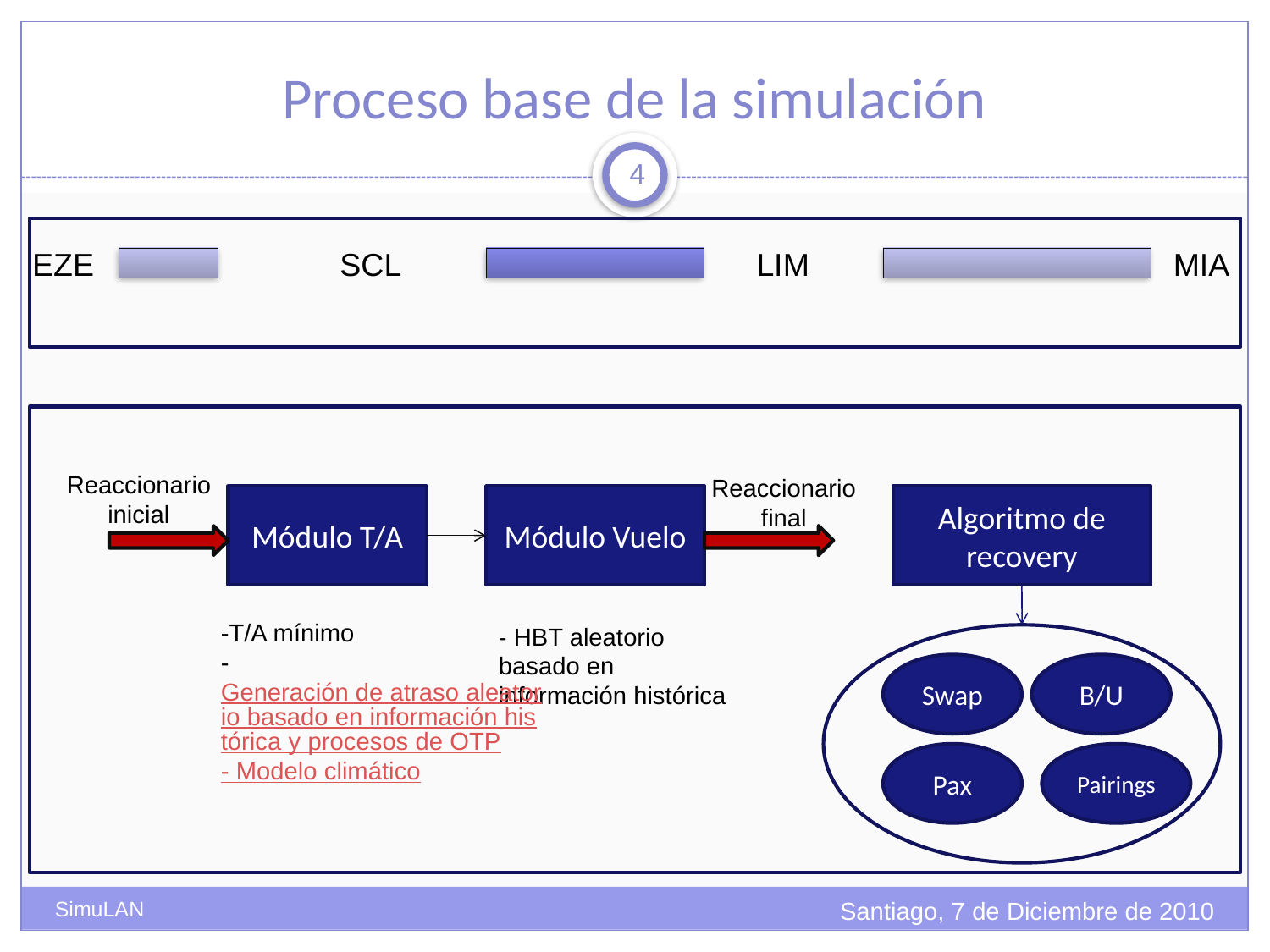

# Proceso base de la simulación
4

EZE
SCL
LIM
MIA

Reaccionario inicial
Reaccionario final
Módulo T/A
Módulo Vuelo
Algoritmo de recovery

-T/A mínimo
-Generación de atraso aleatorio basado en información histórica y procesos de OTP
- Modelo climático
- HBT aleatorio basado en información histórica

Swap
B/U
Pax
Pairings
Santiago, 7 de Diciembre de 2010
SimuLAN